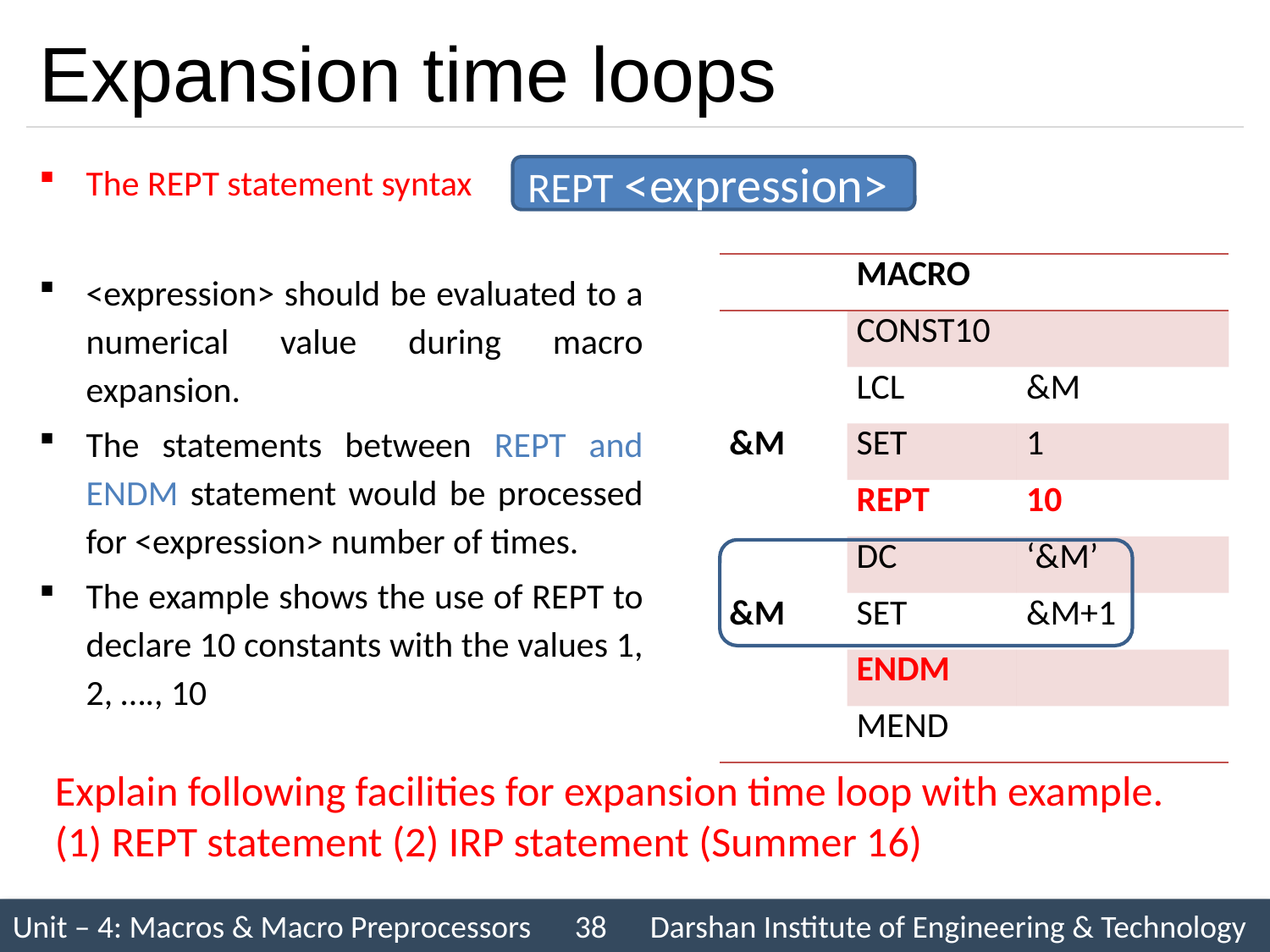

# Expansion time loops
The REPT statement syntax

<expression> should be evaluated to a numerical value during macro expansion.
The statements between REPT and ENDM statement would be processed for <expression> number of times.
The example shows the use of REPT to declare 10 constants with the values 1, 2, …., 10

REPT <expression>
|  | MACRO |  |
| --- | --- | --- |
|  | CONST10 |  |
|  | LCL | &M |
| &M | SET | 1 |
|  | REPT | 10 |
|  | DC | ‘&M’ |
| &M | SET | &M+1 |
|  | ENDM |  |
|  | MEND |  |

Explain following facilities for expansion time loop with example.
(1) REPT statement (2) IRP statement (Summer 16)